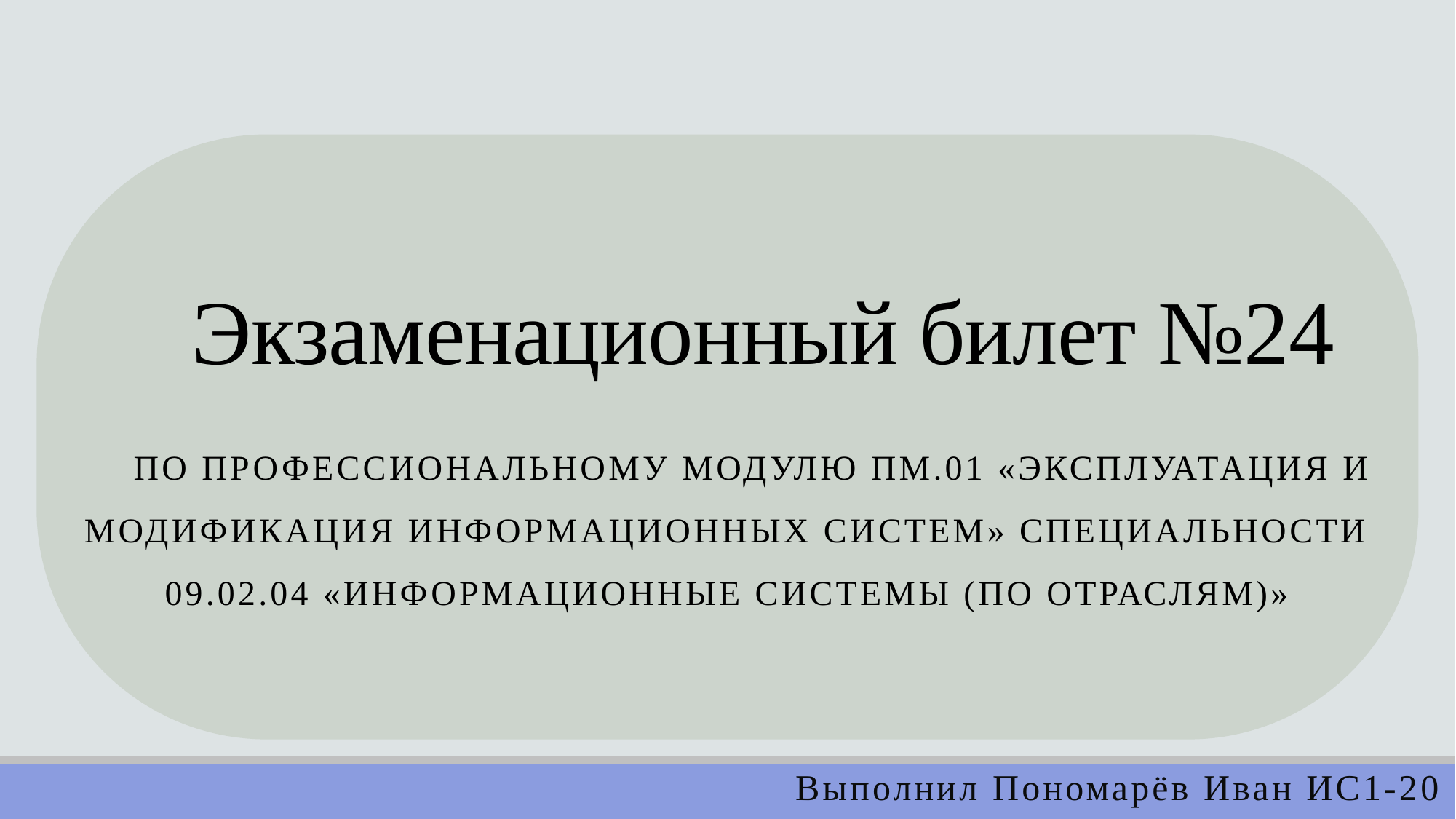

# Экзаменационный билет №24
по профессиональному модулю ПМ.01 «Эксплуатация и модификация информационных систем» специальности 09.02.04 «Информационные системы (по отраслям)»
Выполнил Пономарёв Иван ИС1-20